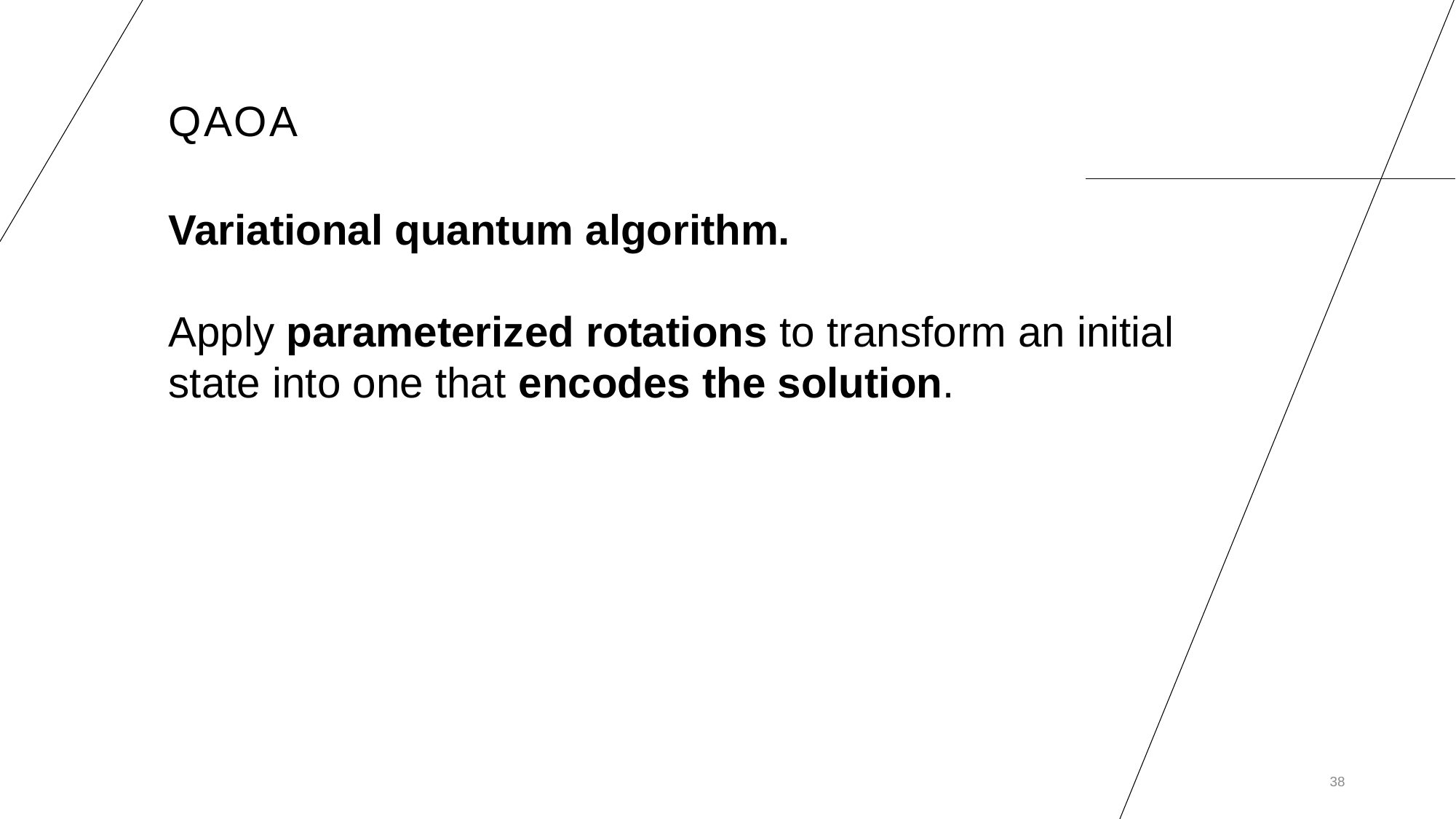

QAOA
Variational quantum algorithm.

Apply parameterized rotations to transform an initial state into one that encodes the solution.

38